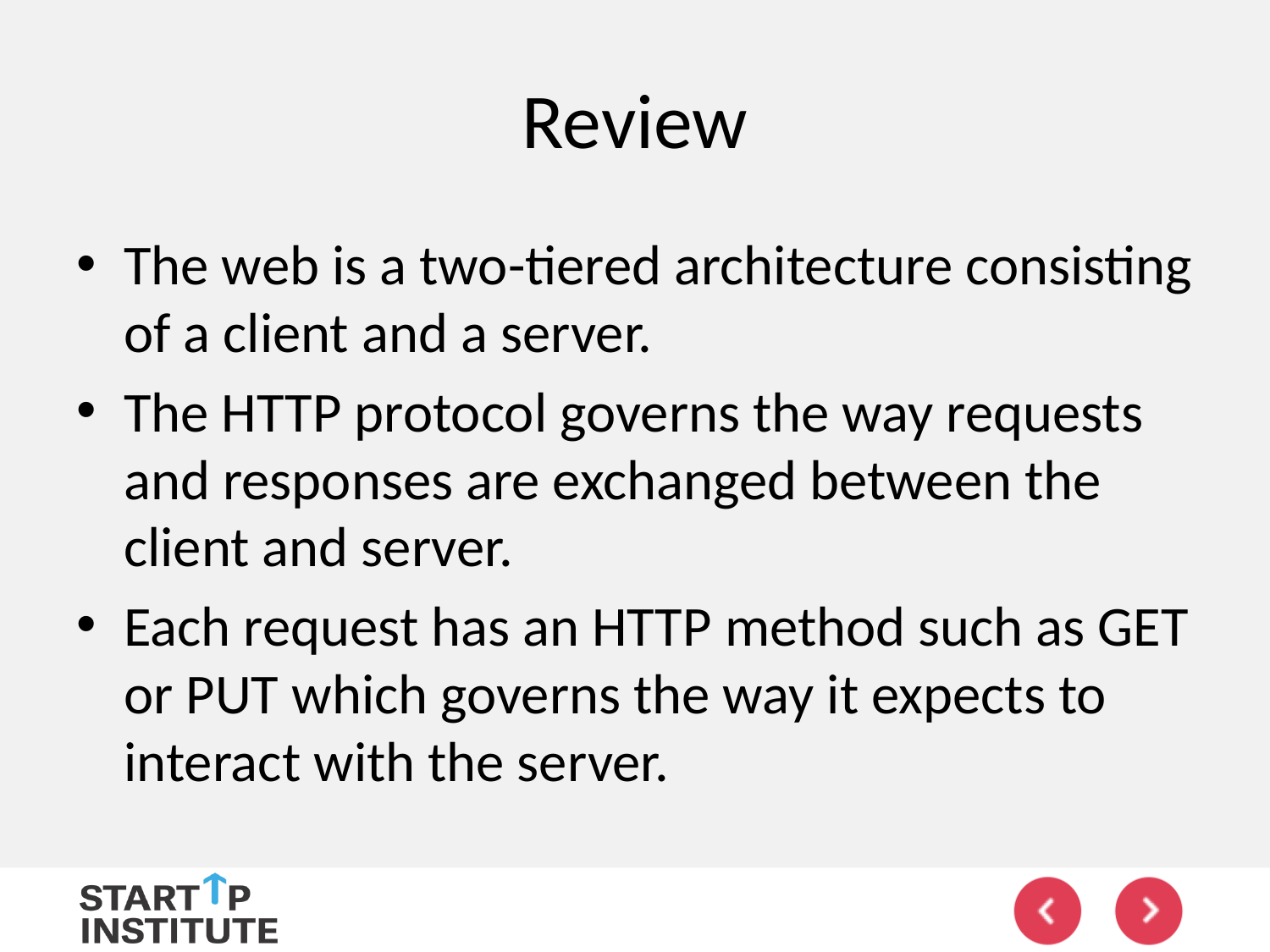

# Review
The web is a two-tiered architecture consisting of a client and a server.
The HTTP protocol governs the way requests and responses are exchanged between the client and server.
Each request has an HTTP method such as GET or PUT which governs the way it expects to interact with the server.